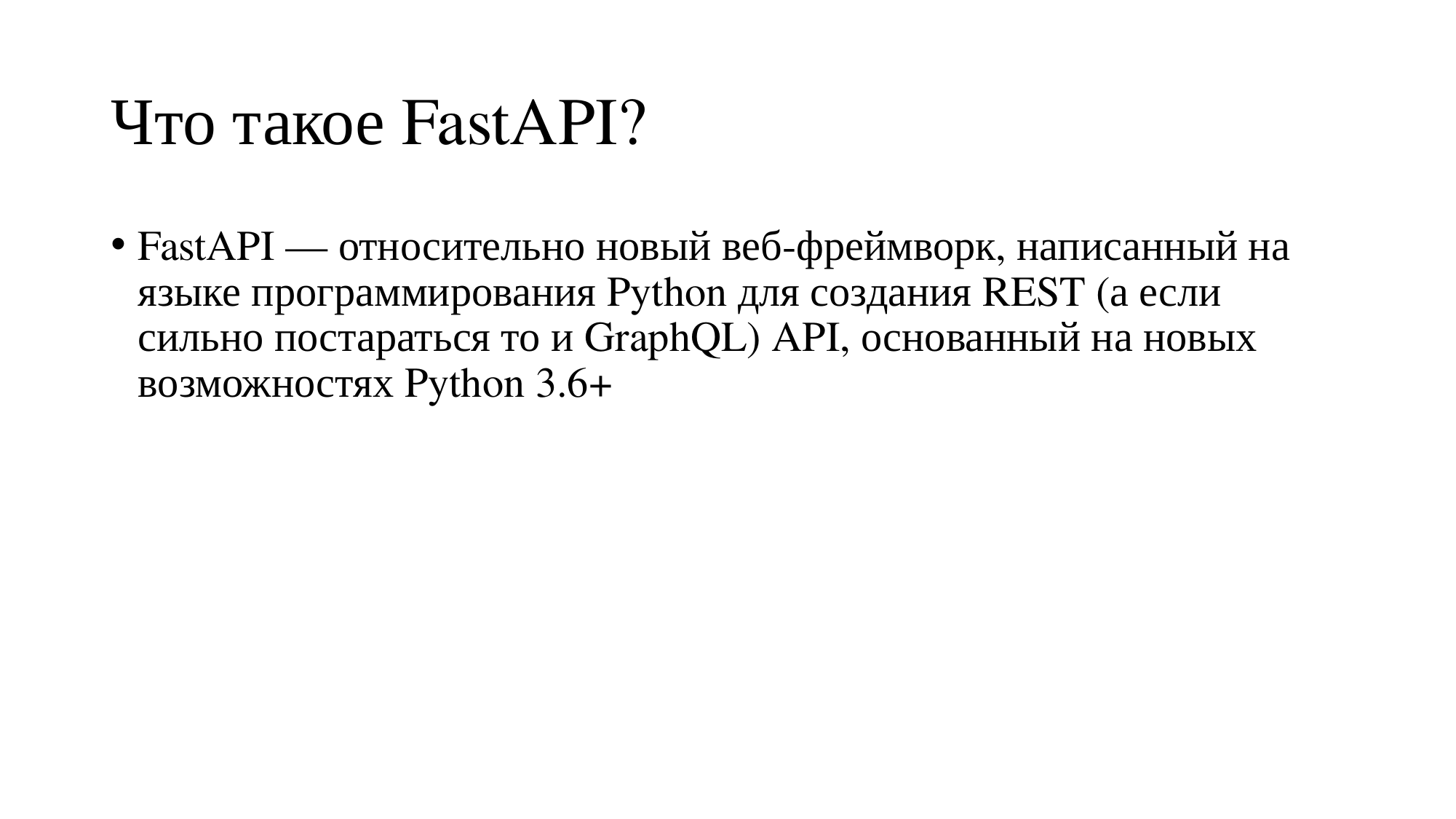

# Что такое FastAPI?
FastAPI — относительно новый веб-фреймворк, написанный на языке программирования Python для создания REST (а если сильно постараться то и GraphQL) API, основанный на новых возможностях Python 3.6+